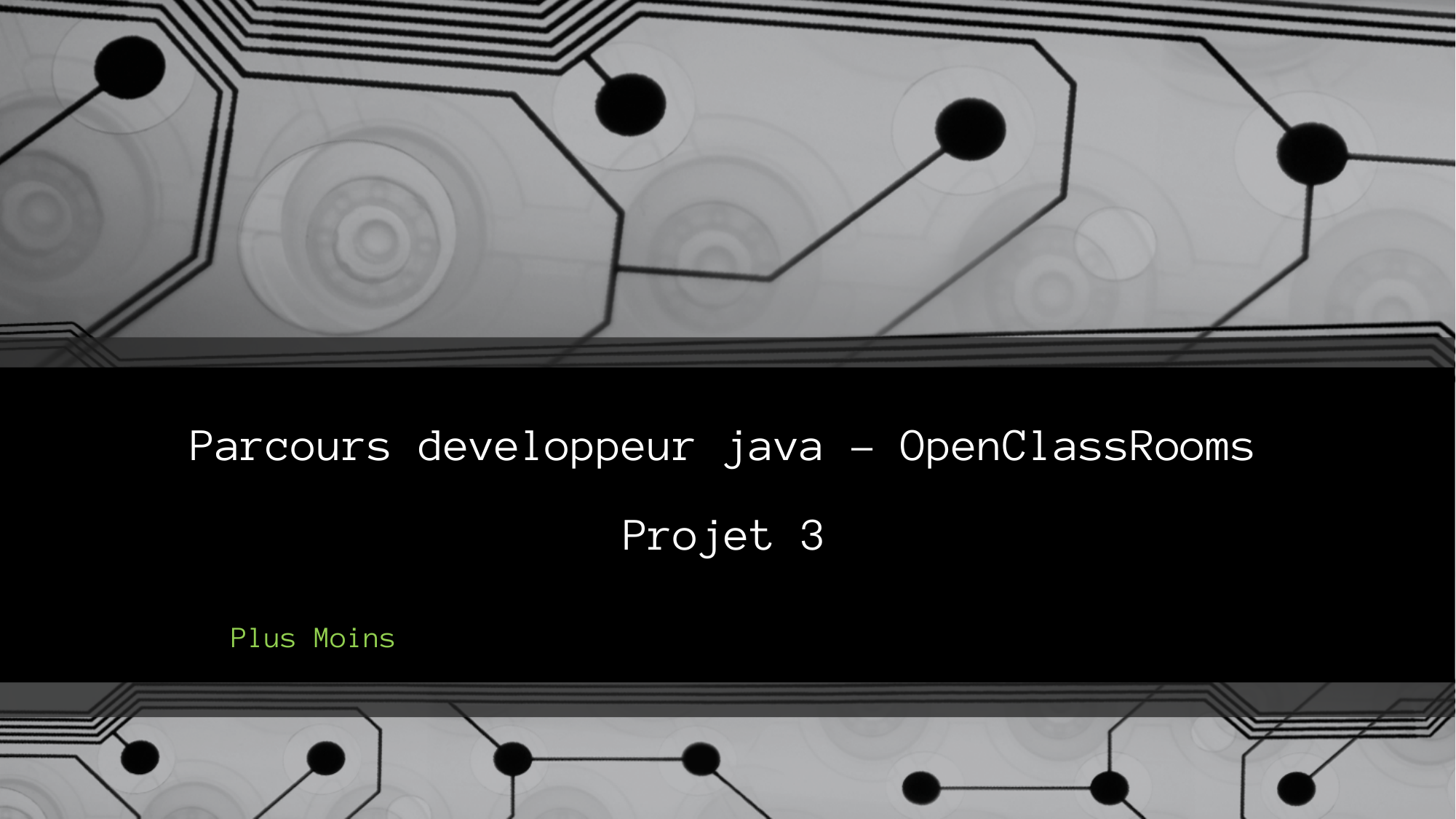

# Parcours developpeur java – OpenClassRooms Projet 3
Plus Moins